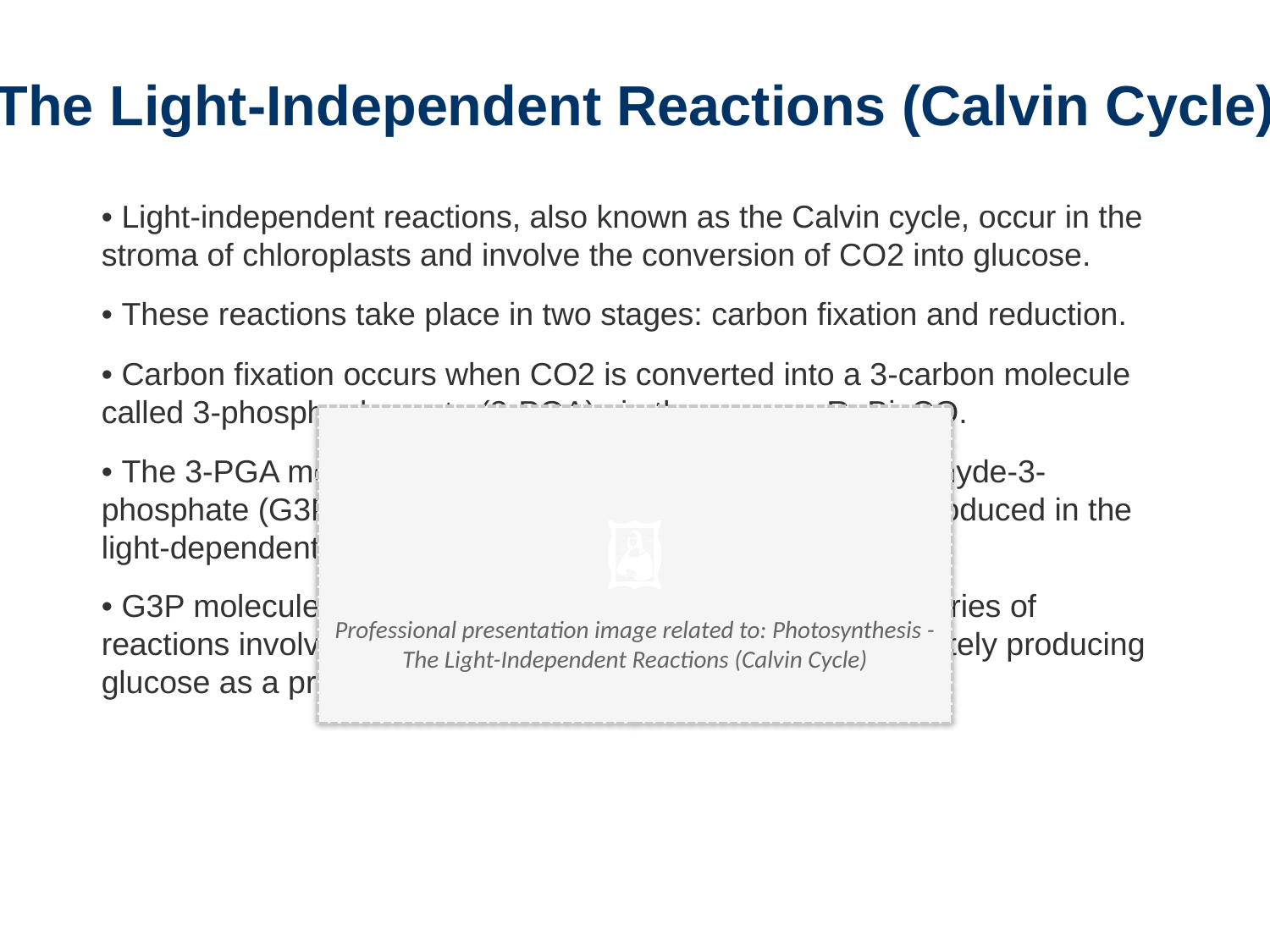

The Light-Independent Reactions (Calvin Cycle)
• Light-independent reactions, also known as the Calvin cycle, occur in the stroma of chloroplasts and involve the conversion of CO2 into glucose.
• These reactions take place in two stages: carbon fixation and reduction.
• Carbon fixation occurs when CO2 is converted into a 3-carbon molecule called 3-phosphoglycerate (3-PGA) via the enzyme RuBisCO.
• The 3-PGA molecules are then reduced to form glyceraldehyde-3-phosphate (G3P) using the energy from ATP and NADPH produced in the light-dependent reactions.
• G3P molecules can be converted into glucose through a series of reactions involving multiple enzymes and coenzymes, ultimately producing glucose as a product.

🖼️
Professional presentation image related to: Photosynthesis - The Light-Independent Reactions (Calvin Cycle)